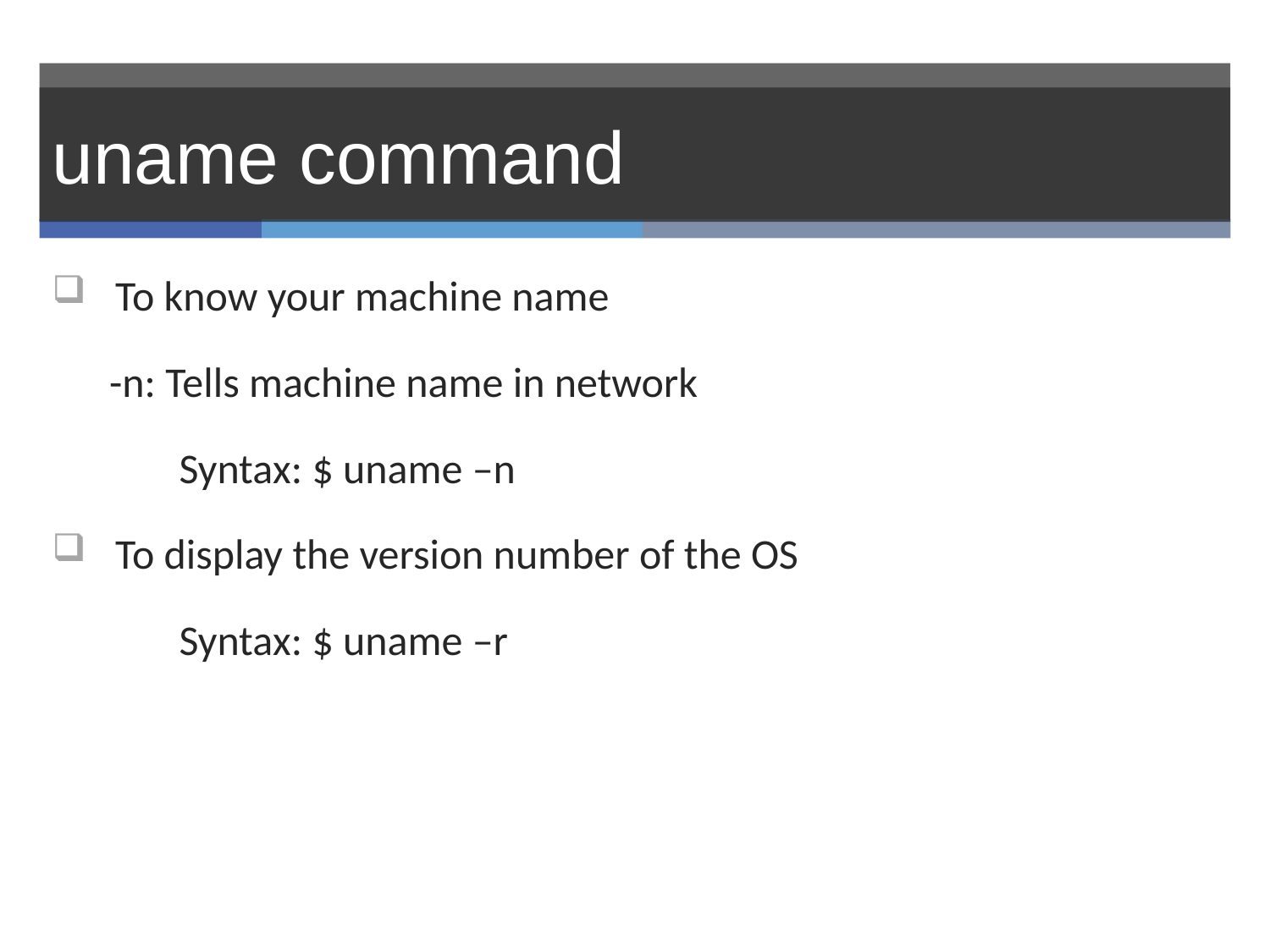

# uname command
To know your machine name
      -n: Tells machine name in network
	Syntax: $ uname –n
To display the version number of the OS
	Syntax: $ uname –r